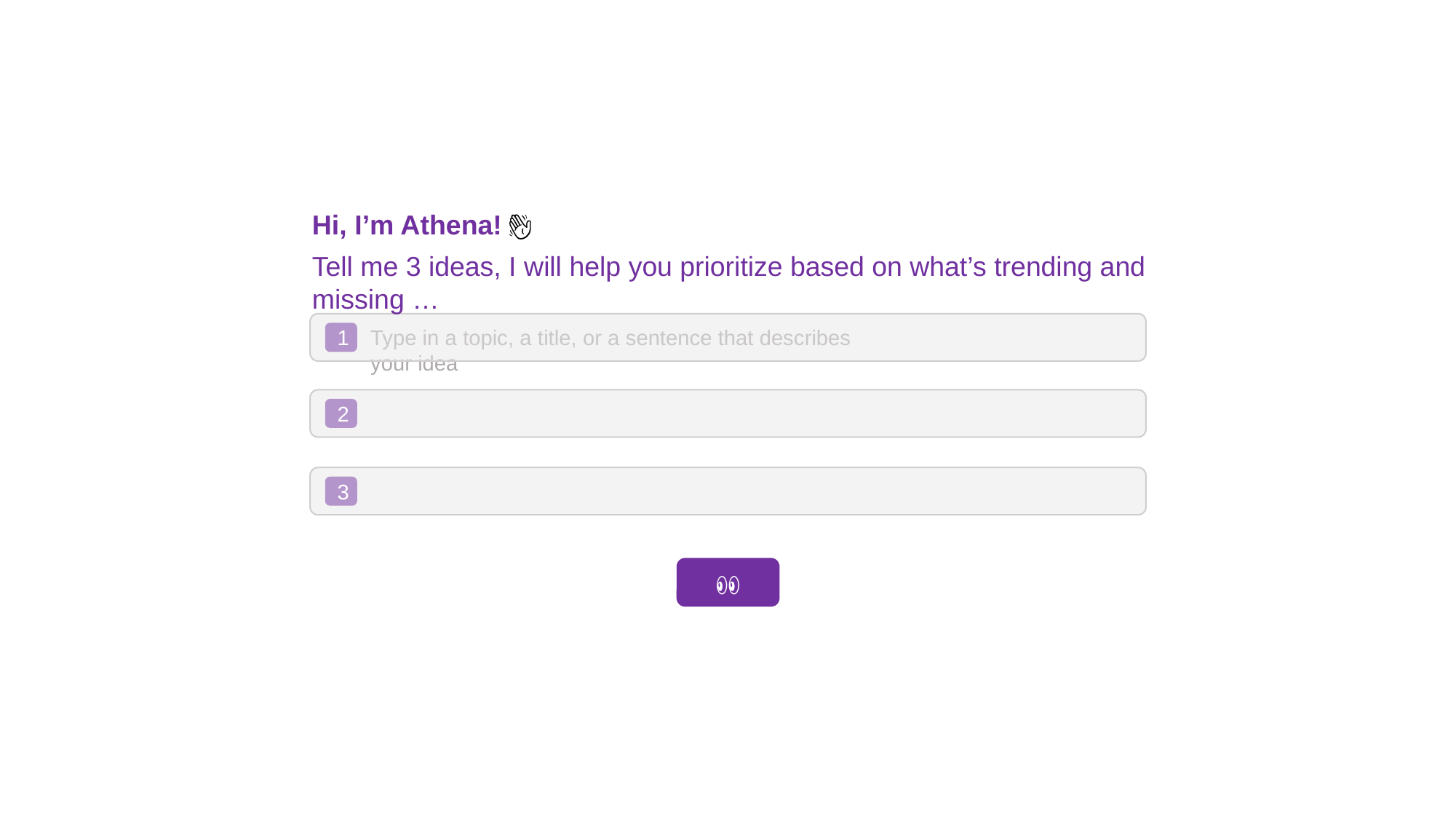

Hi, I’m Athena! 👋
Tell me 3 ideas, I will help you prioritize based on what’s trending and missing …

Type in a topic, a title, or a sentence that describes your idea
1

2

3
👀